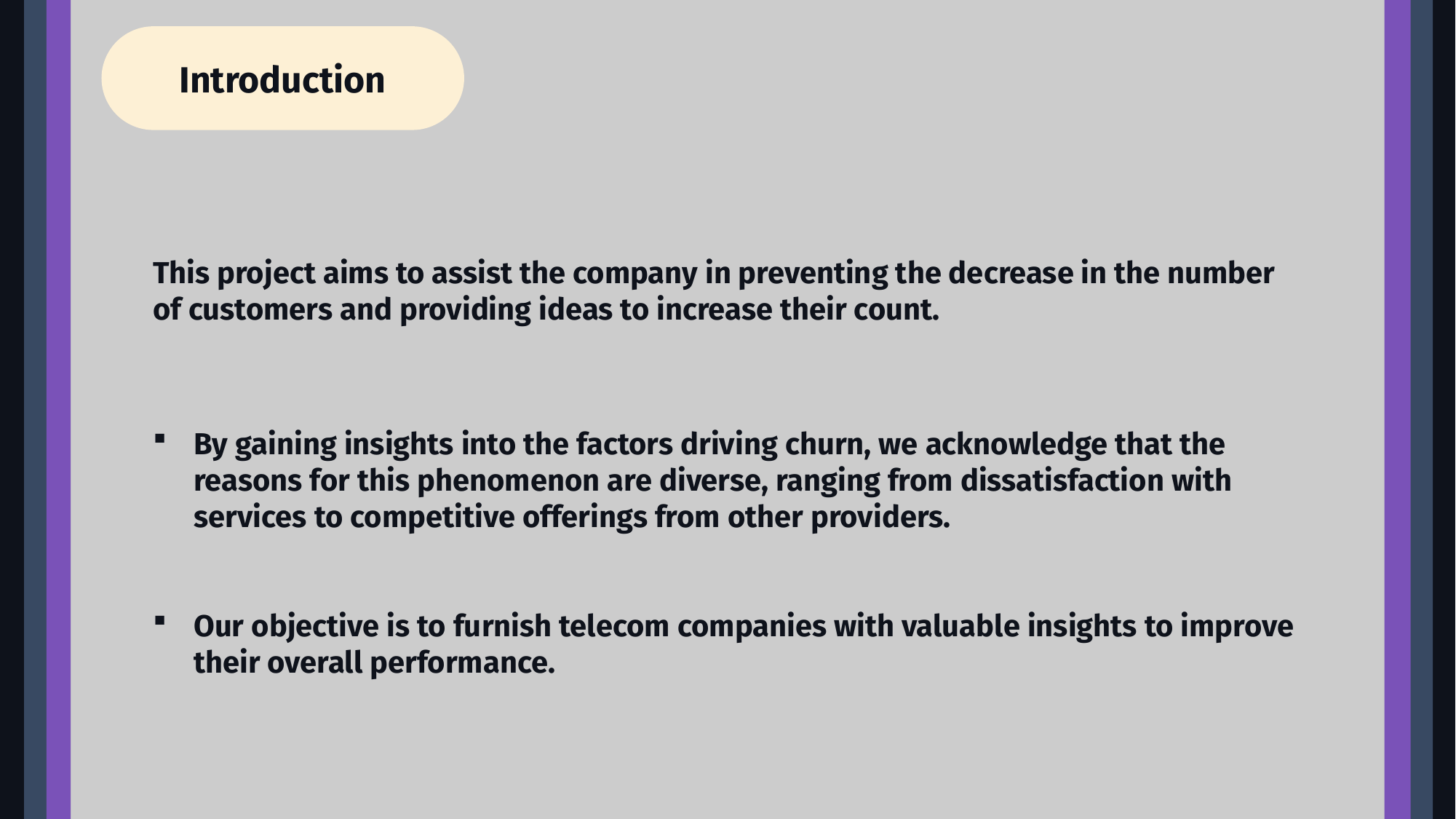

Introduction
This project aims to assist the company in preventing the decrease in the number of customers and providing ideas to increase their count.

By gaining insights into the factors driving churn, we acknowledge that the reasons for this phenomenon are diverse, ranging from dissatisfaction with services to competitive offerings from other providers.

Our objective is to furnish telecom companies with valuable insights to improve their overall performance.